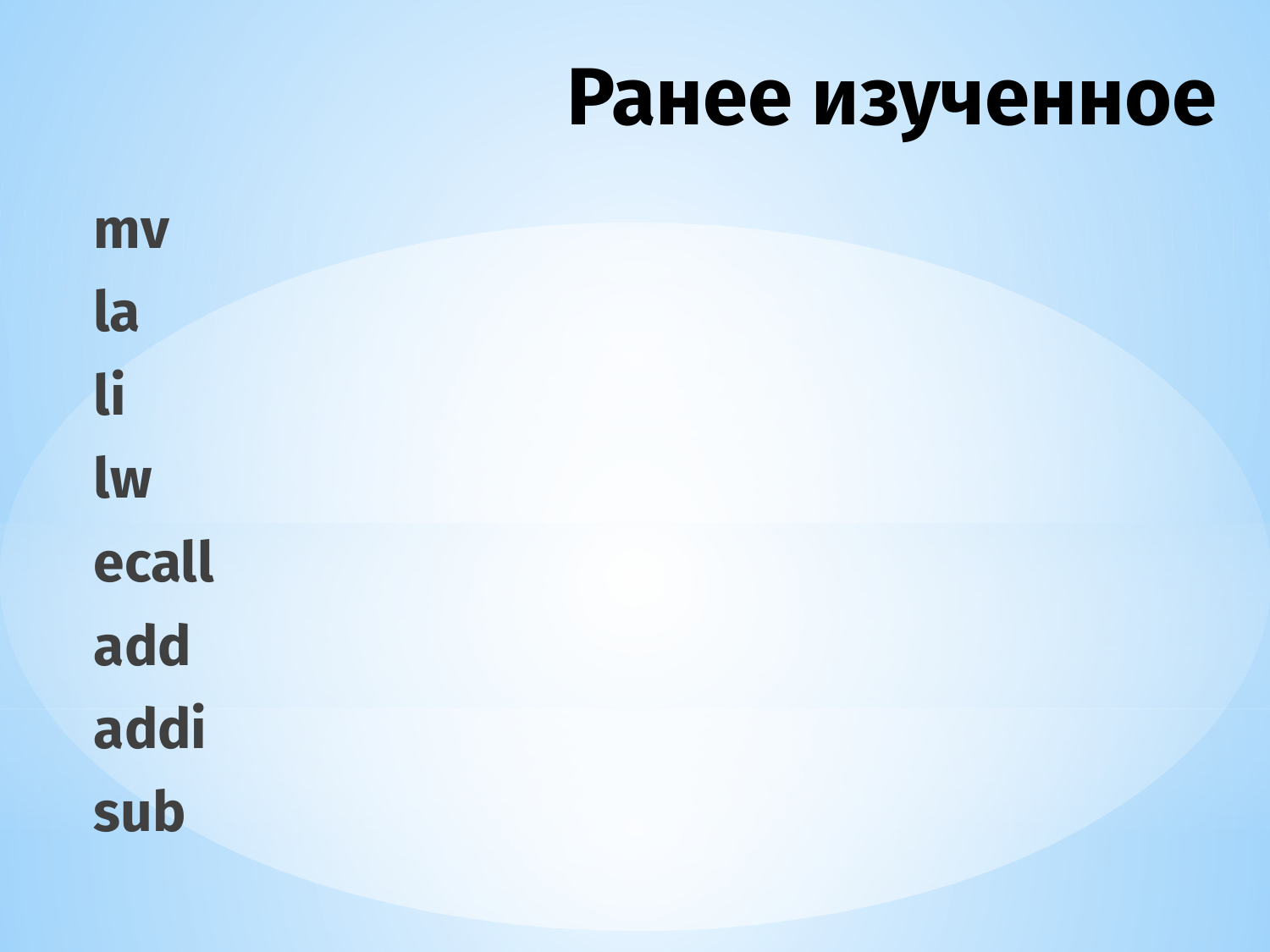

# Ранее изученное
mv
la
li
lw
ecall
add
addi
sub